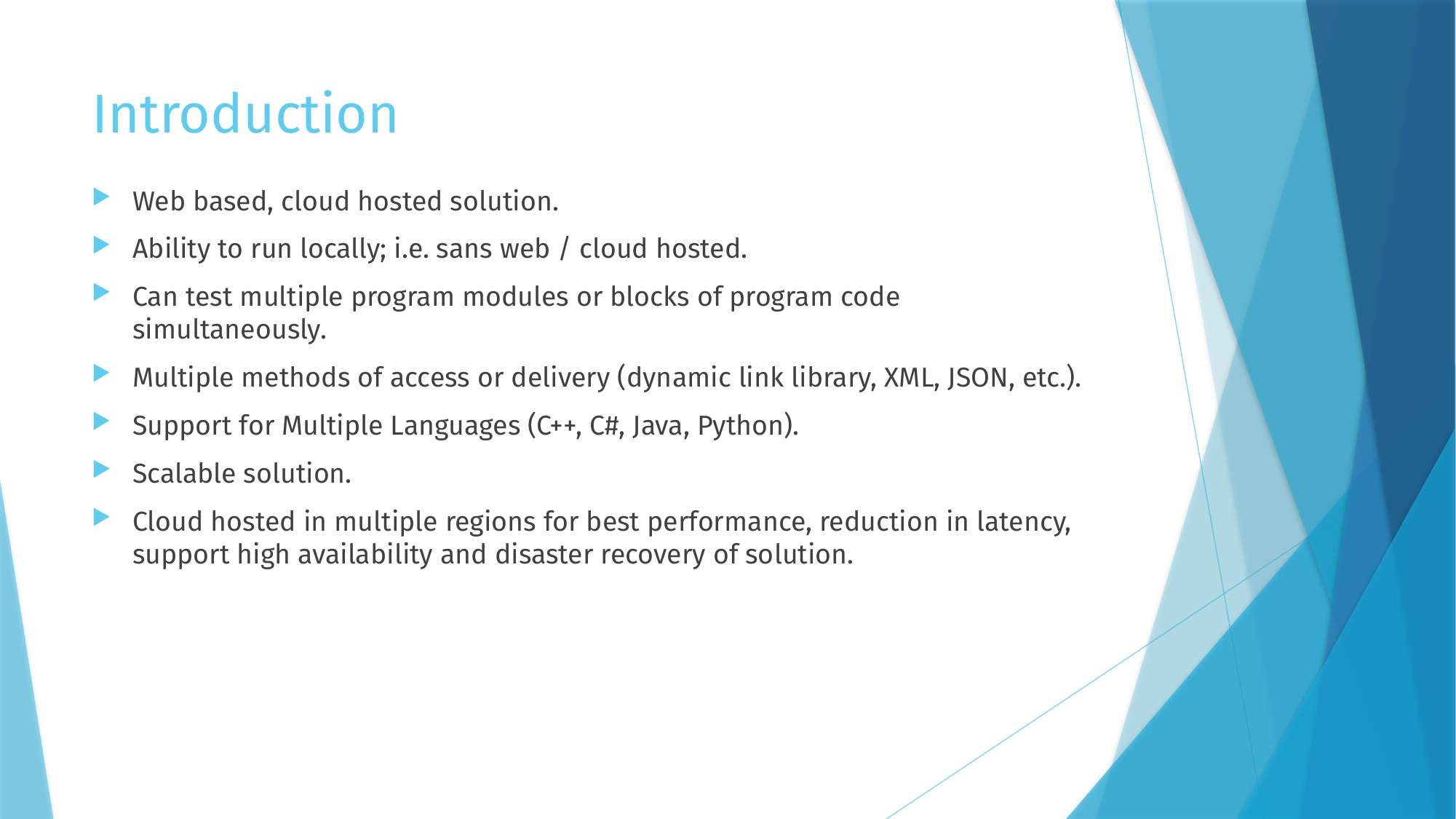

# Introduction
Web based, cloud hosted solution.
Ability to run locally; i.e. sans web / cloud hosted.
Can test multiple program modules or blocks of program code simultaneously.
Multiple methods of access or delivery (dynamic link library, XML, JSON, etc.).
Support for Multiple Languages (C++, C#, Java, Python).
Scalable solution.
Cloud hosted in multiple regions for best performance, reduction in latency, support high availability and disaster recovery of solution.